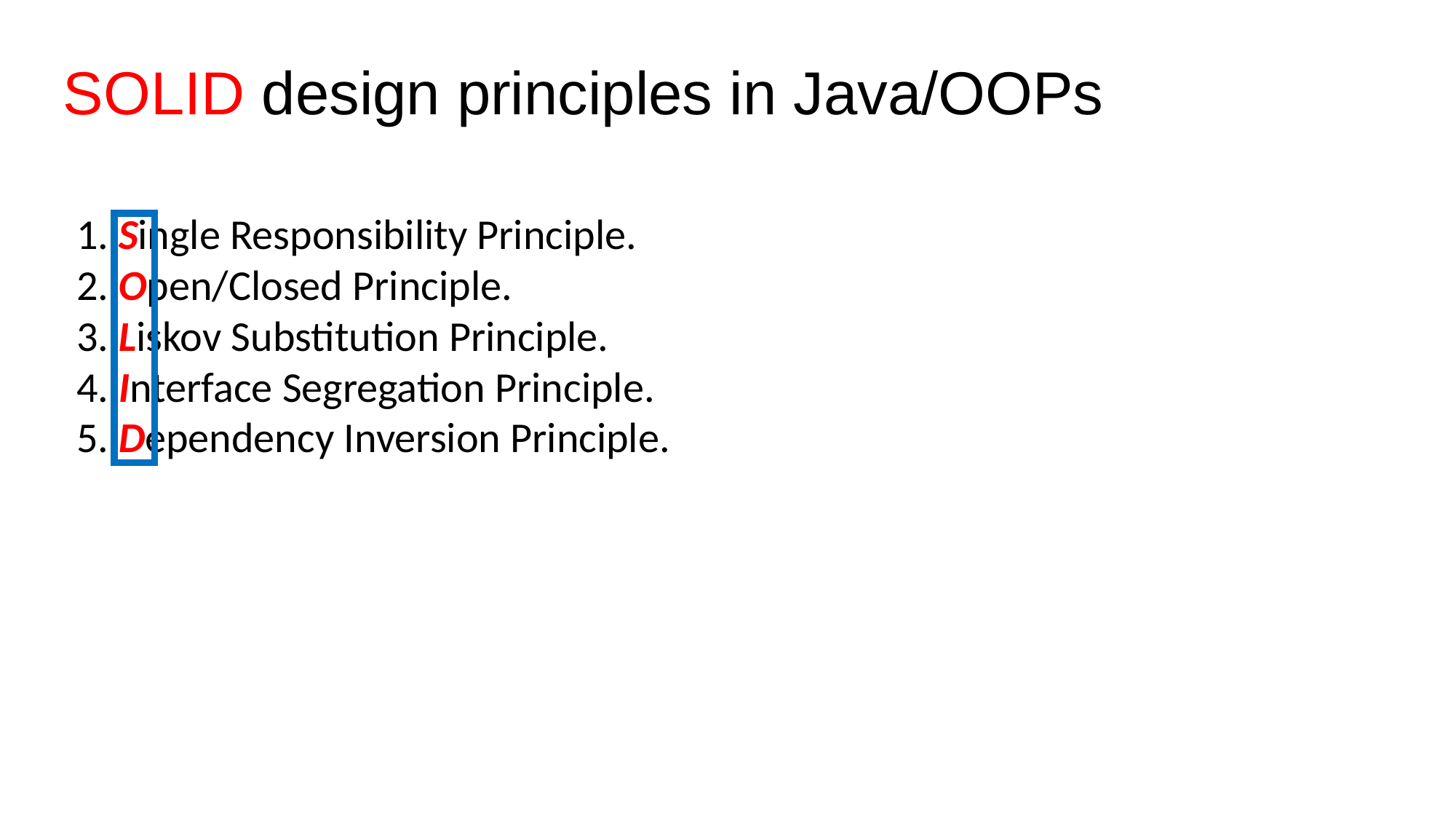

SOLID design principles in Java/OOPs
1. Single Responsibility Principle.
2. Open/Closed Principle.
3. Liskov Substitution Principle.
4. Interface Segregation Principle.
5. Dependency Inversion Principle.